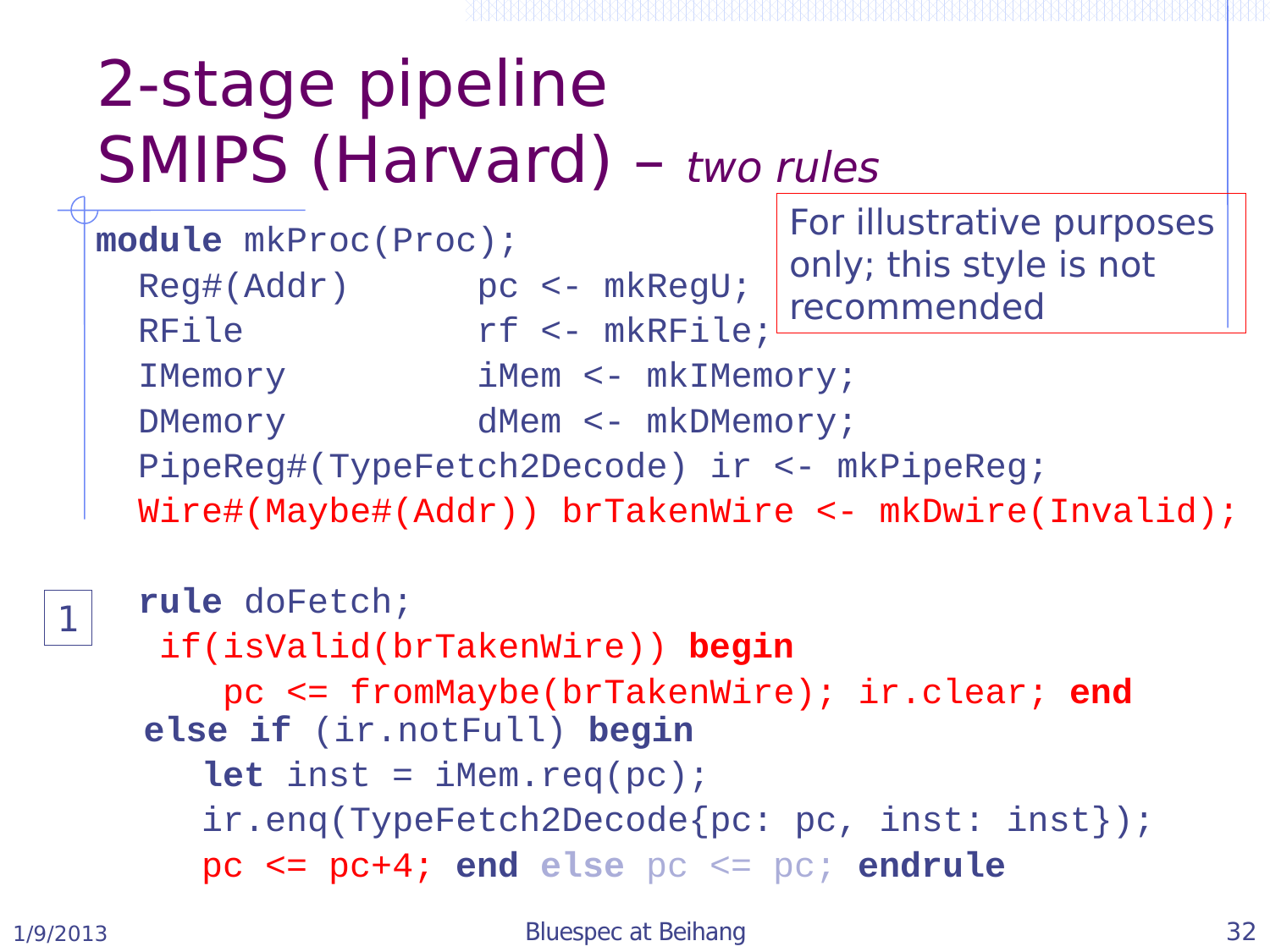

2-stage pipeline
SMIPS (Harvard) – two rules
For illustrative purposes only; this style is not recommended

module mkProc(Proc);
  Reg#(Addr)      pc <- mkRegU;
  RFile           rf <- mkRFile;
  IMemory         iMem <- mkIMemory;
  DMemory         dMem <- mkDMemory;
  PipeReg#(TypeFetch2Decode) ir <- mkPipeReg;
  Wire#(Maybe#(Addr)) brTakenWire <- mkDwire(Invalid);

  rule doFetch;
   if(isValid(brTakenWire)) begin
      pc <= fromMaybe(brTakenWire); ir.clear; end    else if (ir.notFull) begin
     let inst = iMem.req(pc);
     ir.enq(TypeFetch2Decode{pc: pc, inst: inst});
     pc <= pc+4; end else pc <= pc; endrule
1
1/9/2013
Bluespec at Beihang
32